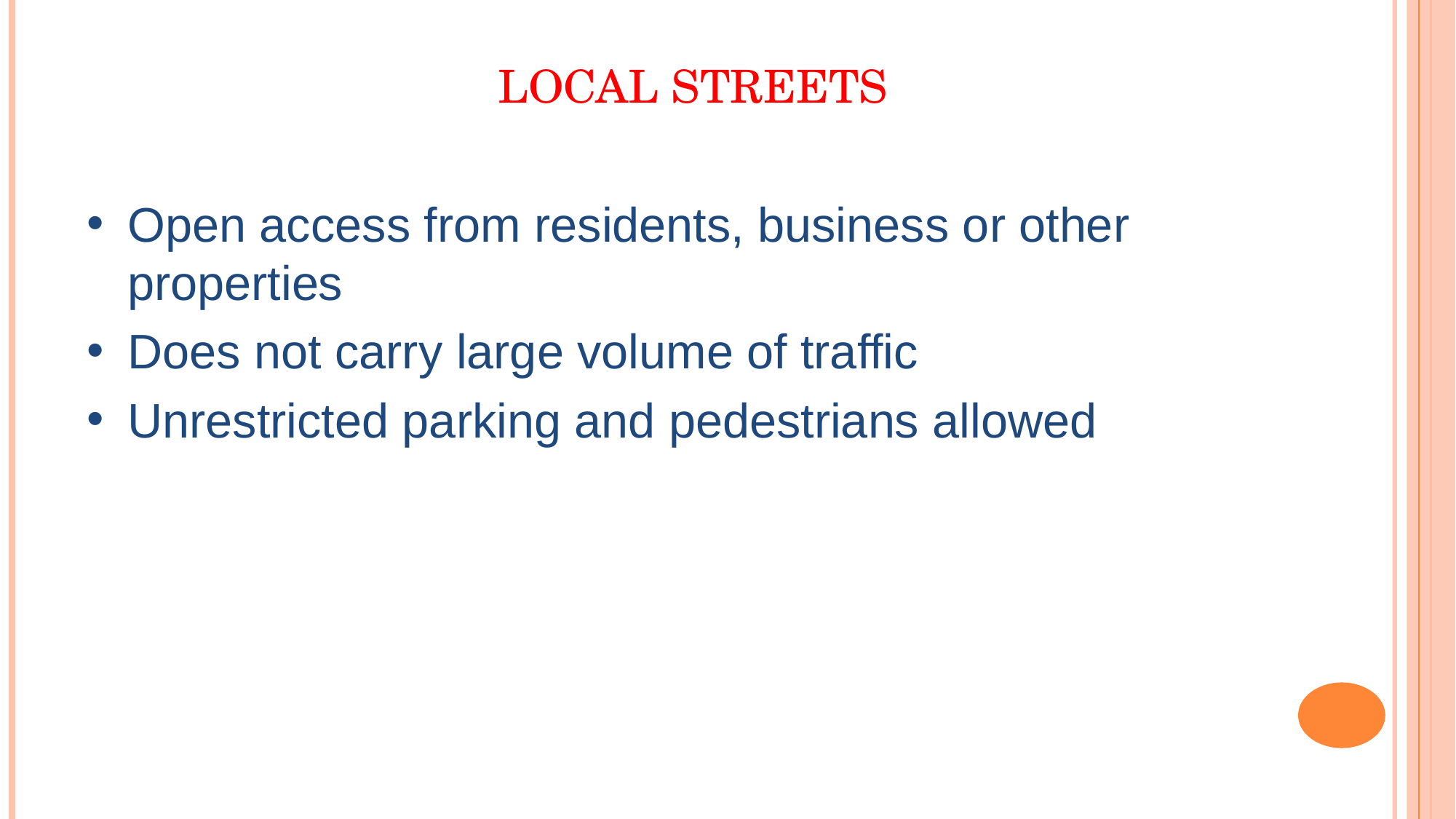

# LOCAL STREETS
Open access from residents, business or other  properties
Does not carry large volume of traffic
Unrestricted parking and pedestrians allowed